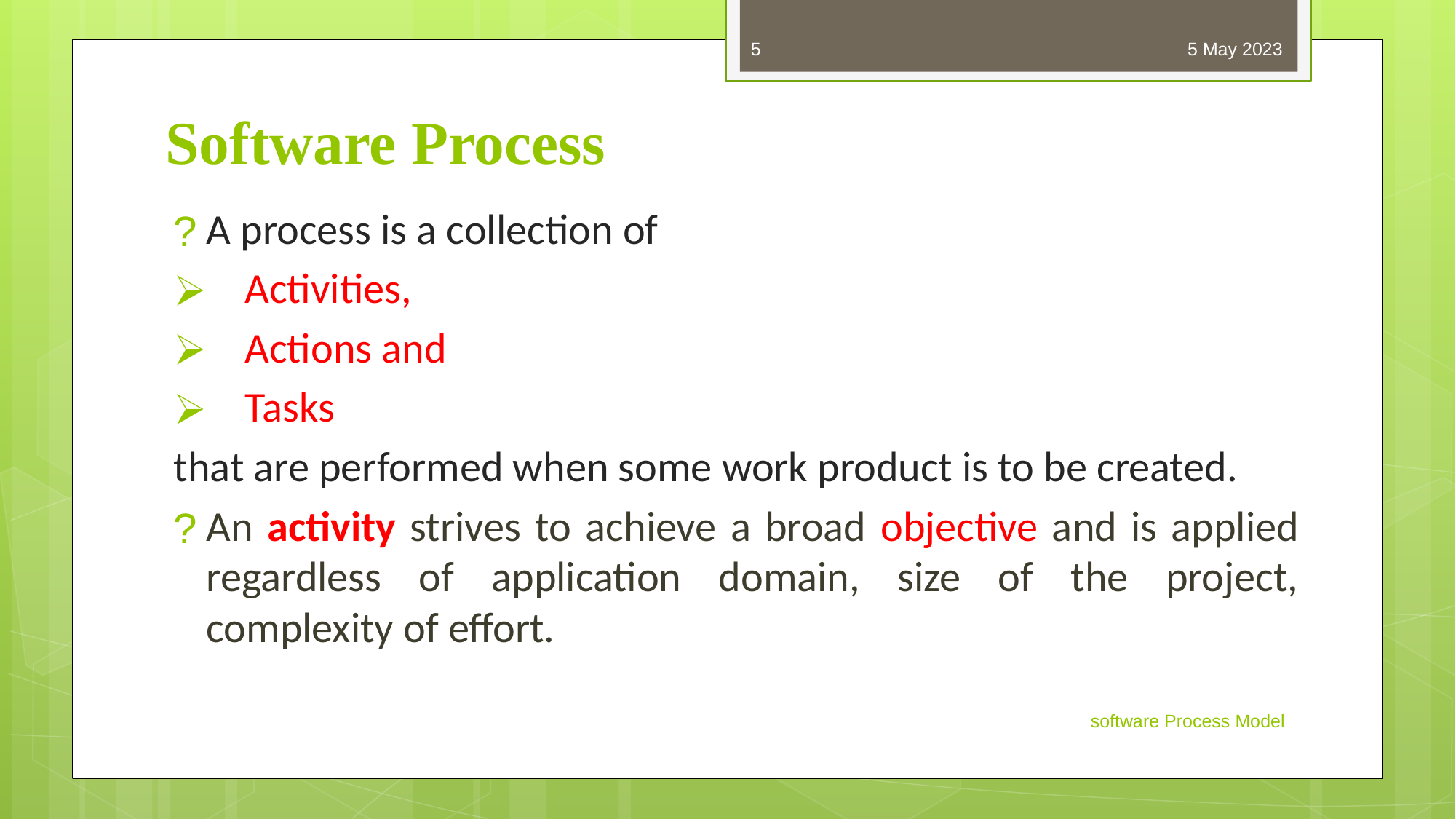

5
5 May 2023
# Software Process
A process is a collection of
    Activities,
    Actions and
    Tasks
that are performed when some work product is to be created.
An activity strives to achieve a broad objective and is applied regardless of application domain, size of the project, complexity of effort.

software Process Model